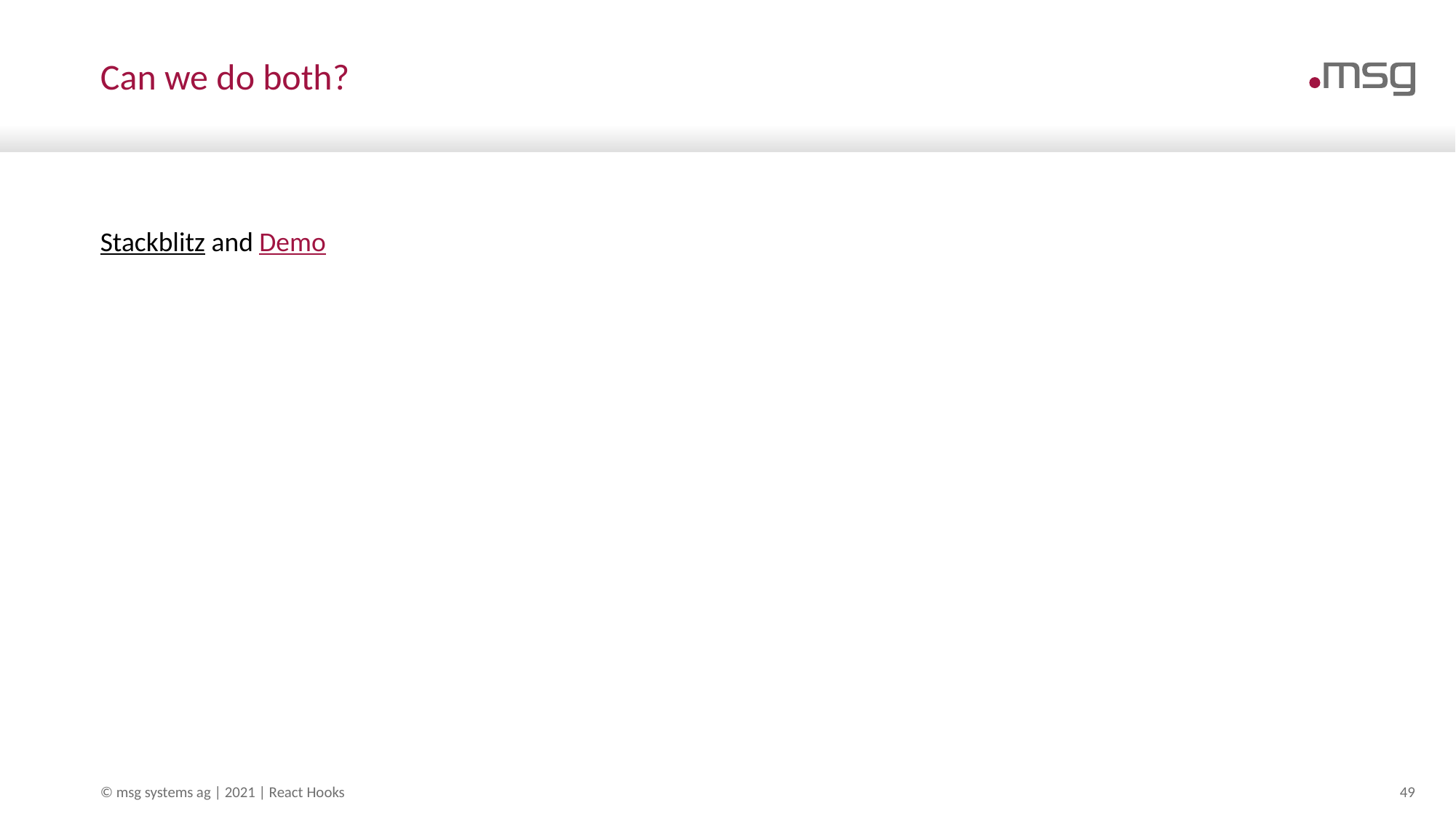

# Can we do both?
Stackblitz and Demo
© msg systems ag | 2021 | React Hooks
49